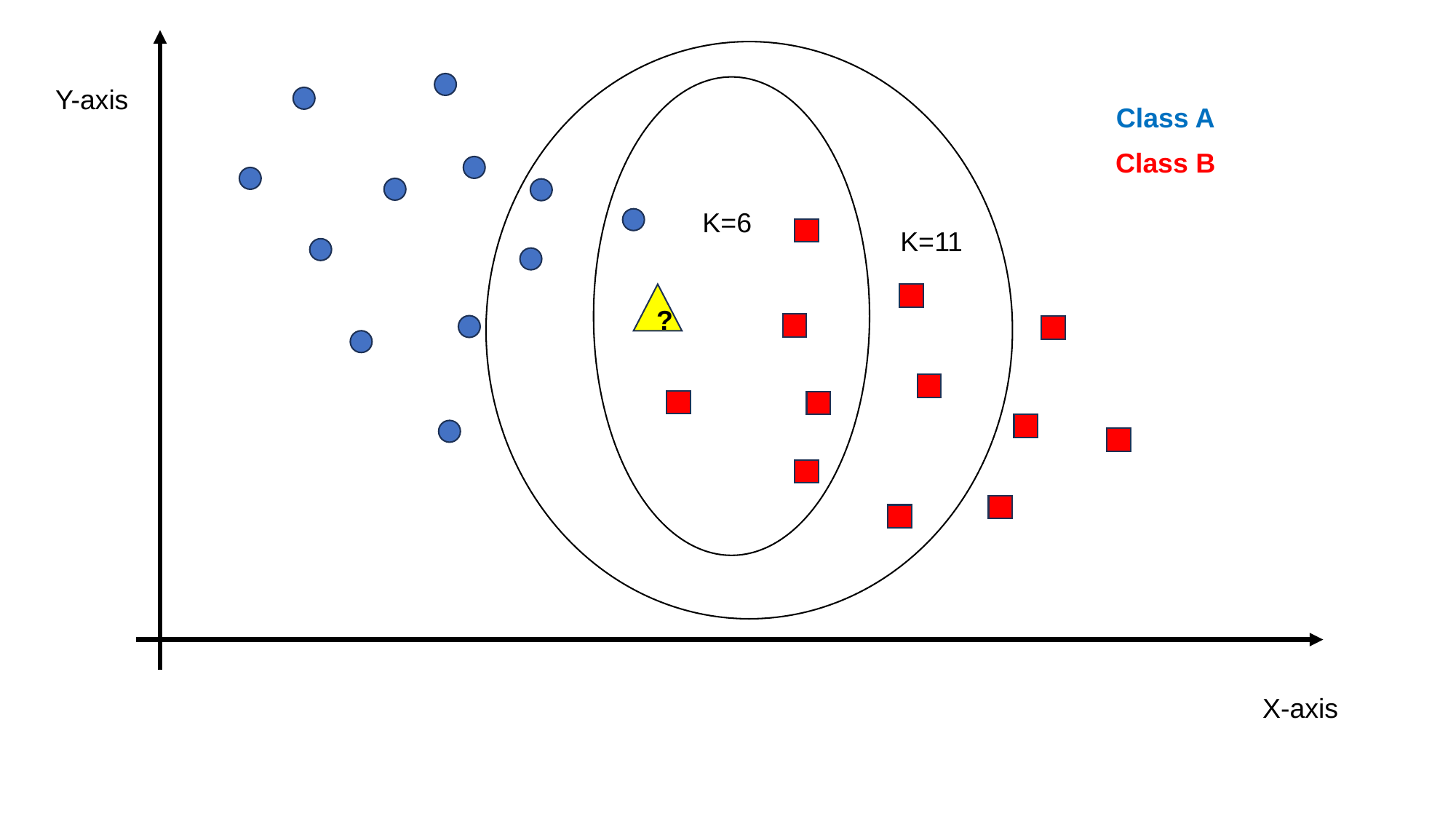

Y-axis

Class A
Class B

K=6

K=11

?

X-axis